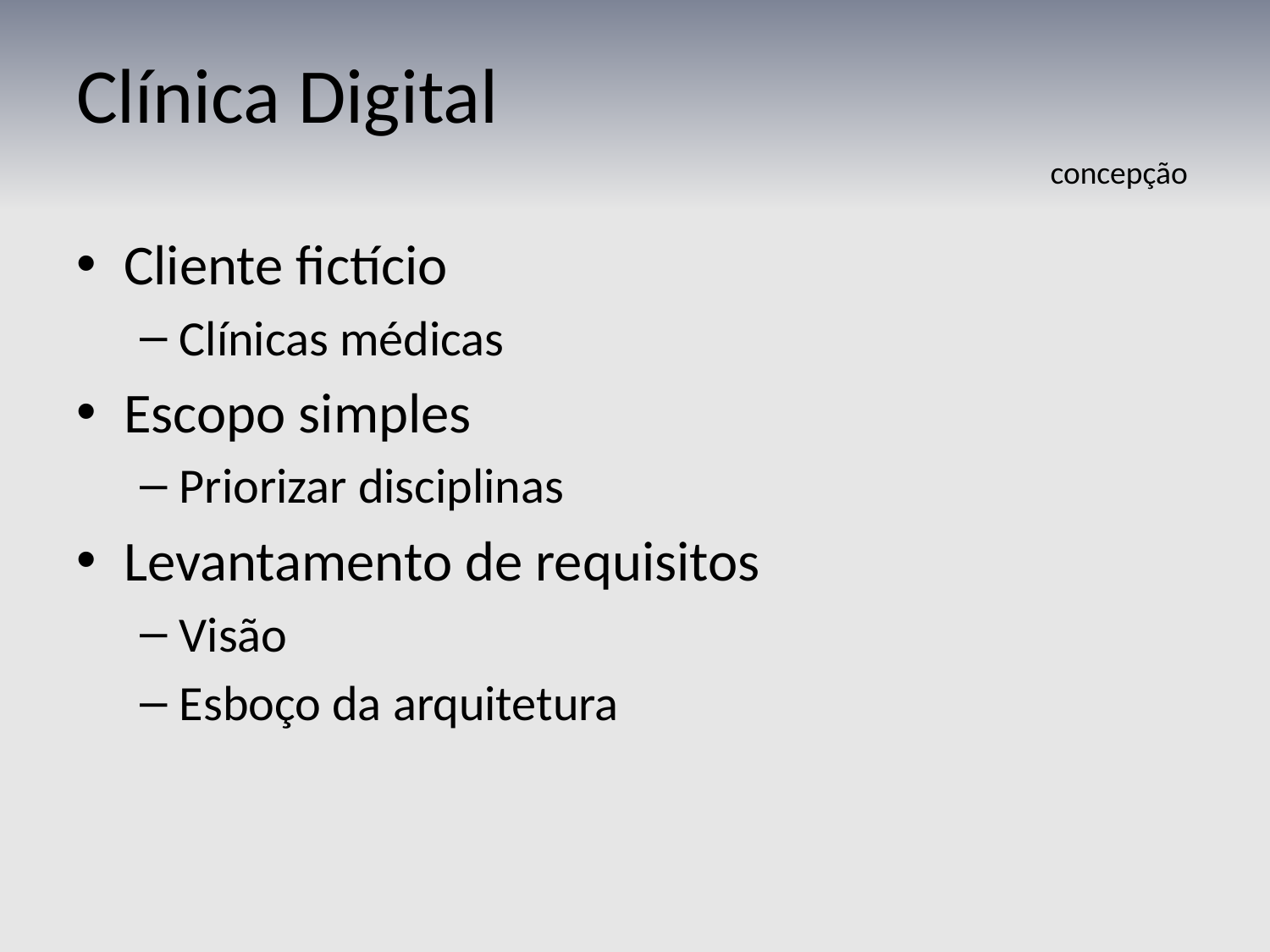

# Clínica Digital
concepção
Cliente fictício
Clínicas médicas
Escopo simples
Priorizar disciplinas
Levantamento de requisitos
Visão
Esboço da arquitetura